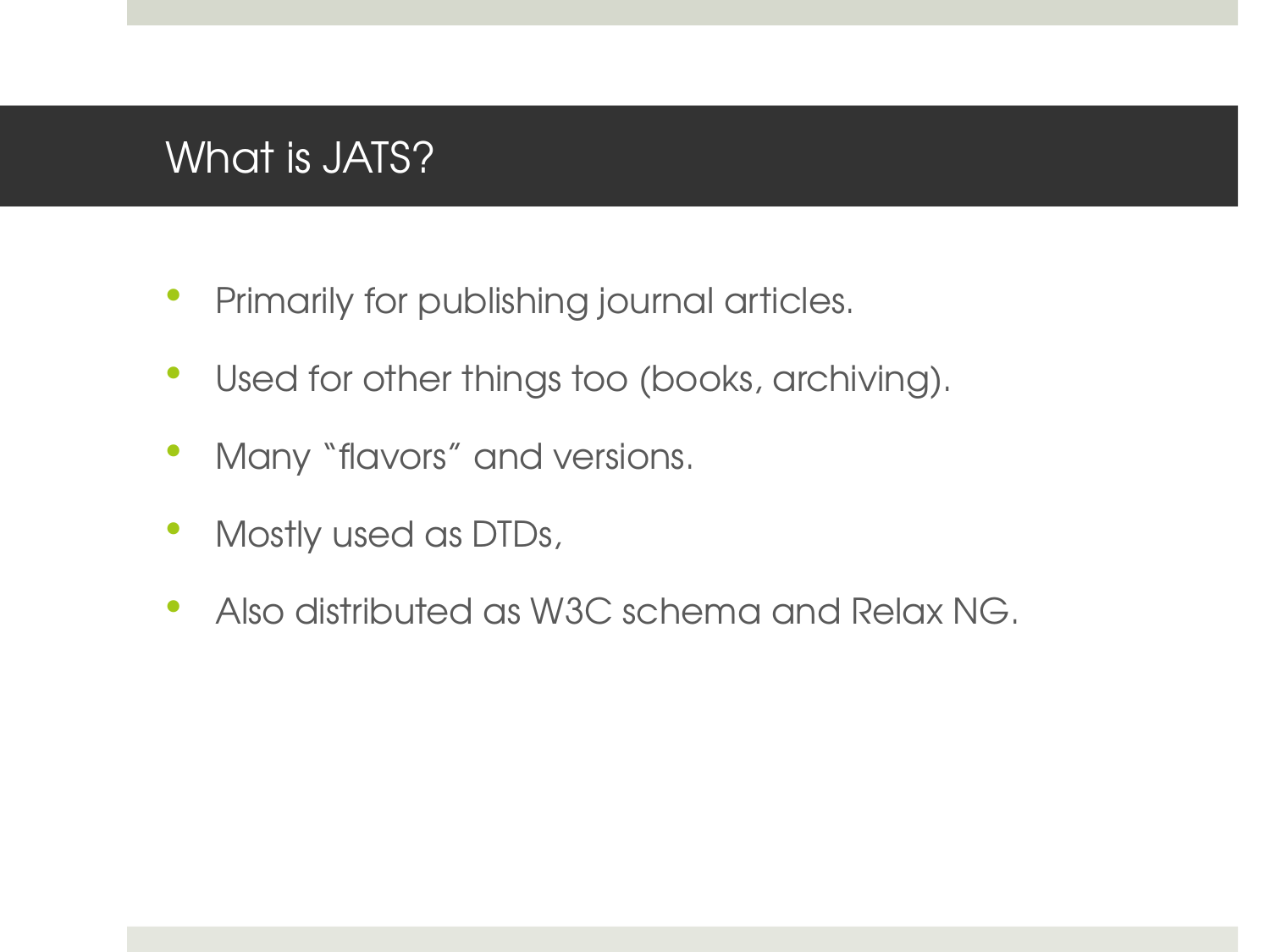

# What is JATS?
Primarily for publishing journal articles.
Used for other things too (books, archiving).
Many “flavors” and versions.
Mostly used as DTDs,
Also distributed as W3C schema and Relax NG.